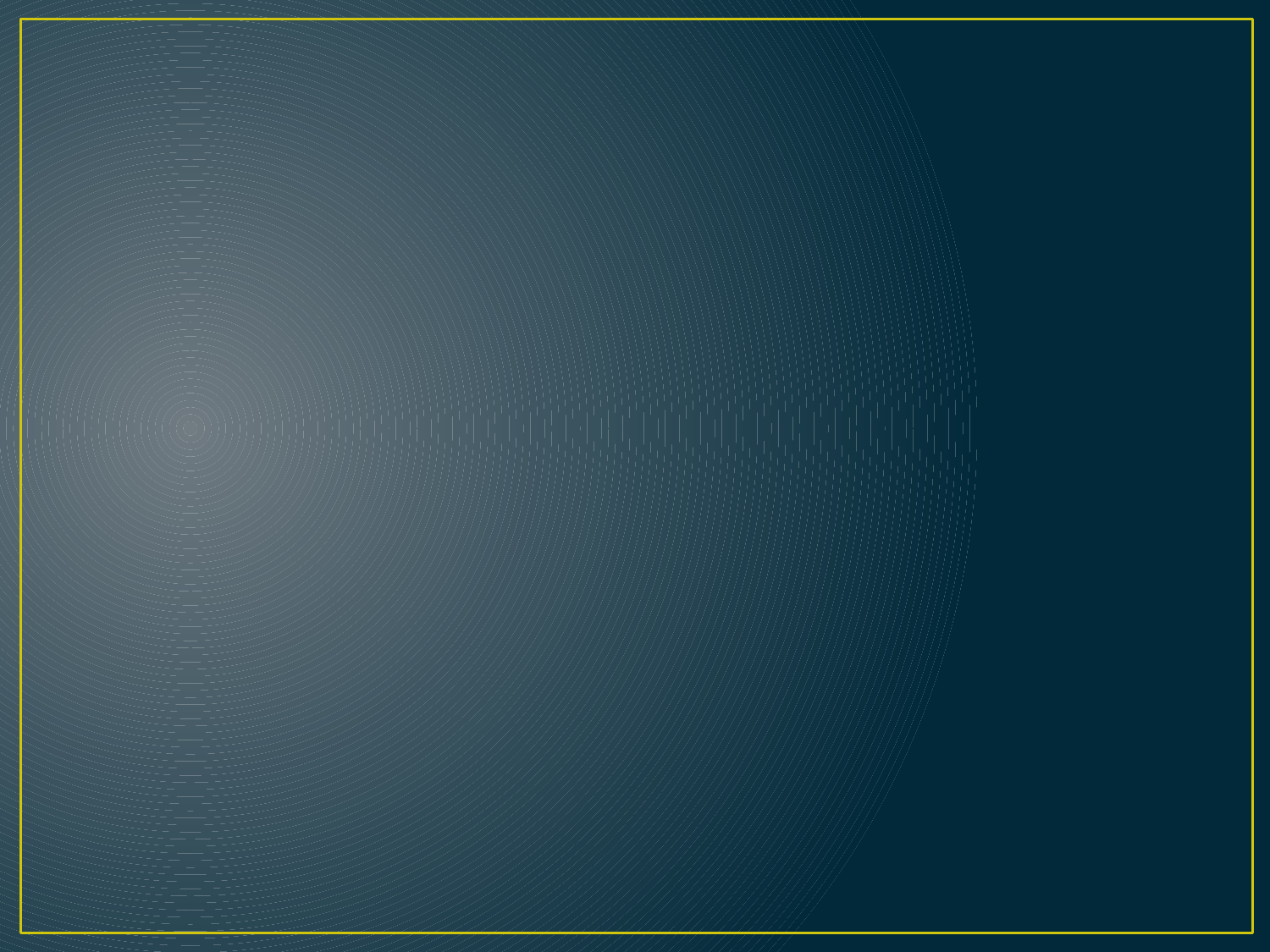

# Project exclusions: It’s important to define what’s excluded so that there’s no confusion when the project manager wants to close the project and the project customers are expecting more deliverables. - it’s not available to show products that are not handmade on our platform. - international shipping is not available. - dealing with foreign currency is not available.